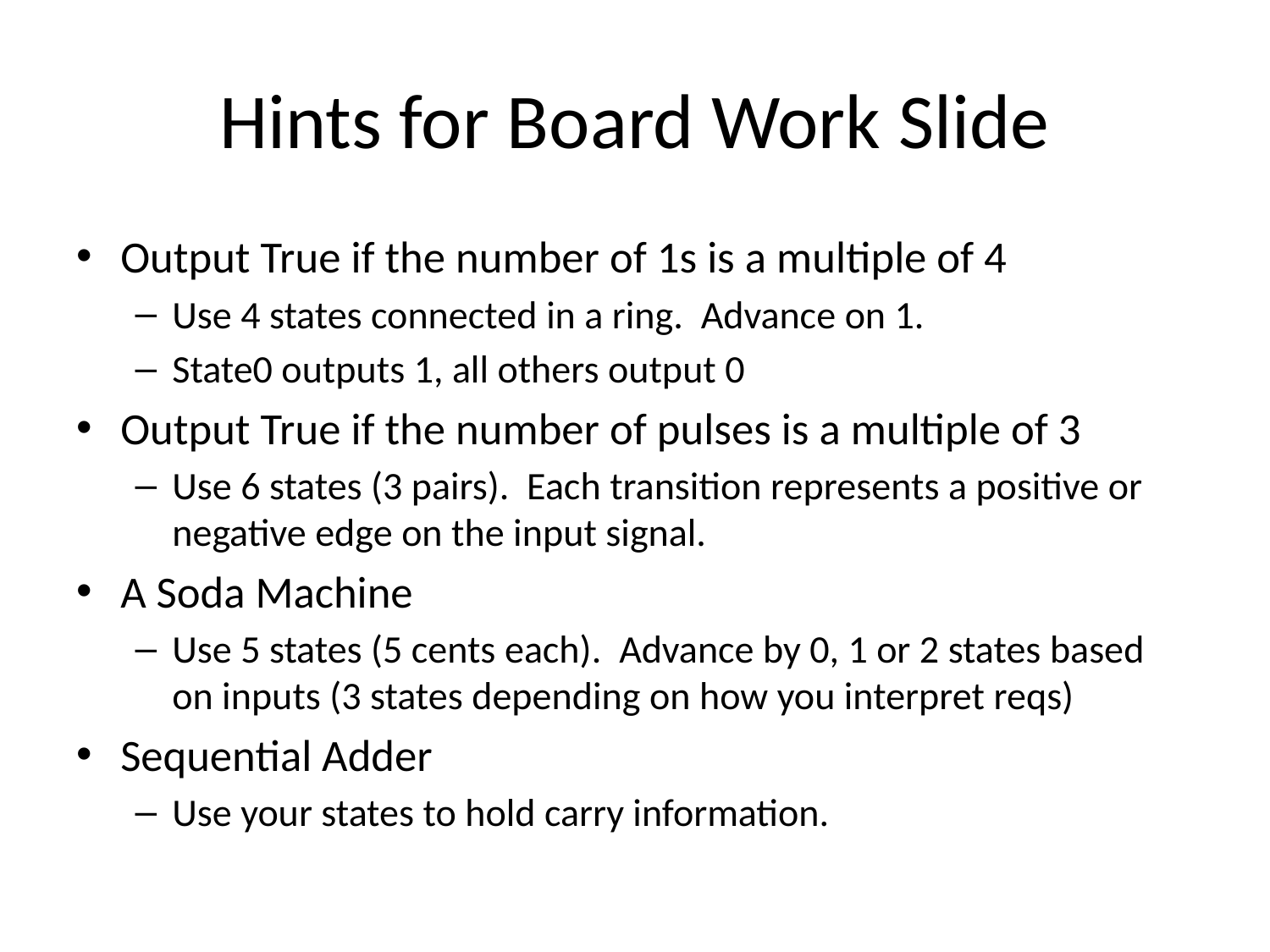

# Hints for Board Work Slide
Output True if the number of 1s is a multiple of 4
Use 4 states connected in a ring.  Advance on 1.
State0 outputs 1, all others output 0
Output True if the number of pulses is a multiple of 3
Use 6 states (3 pairs).  Each transition represents a positive or negative edge on the input signal.
A Soda Machine
Use 5 states (5 cents each).  Advance by 0, 1 or 2 states based on inputs (3 states depending on how you interpret reqs)
Sequential Adder
Use your states to hold carry information.